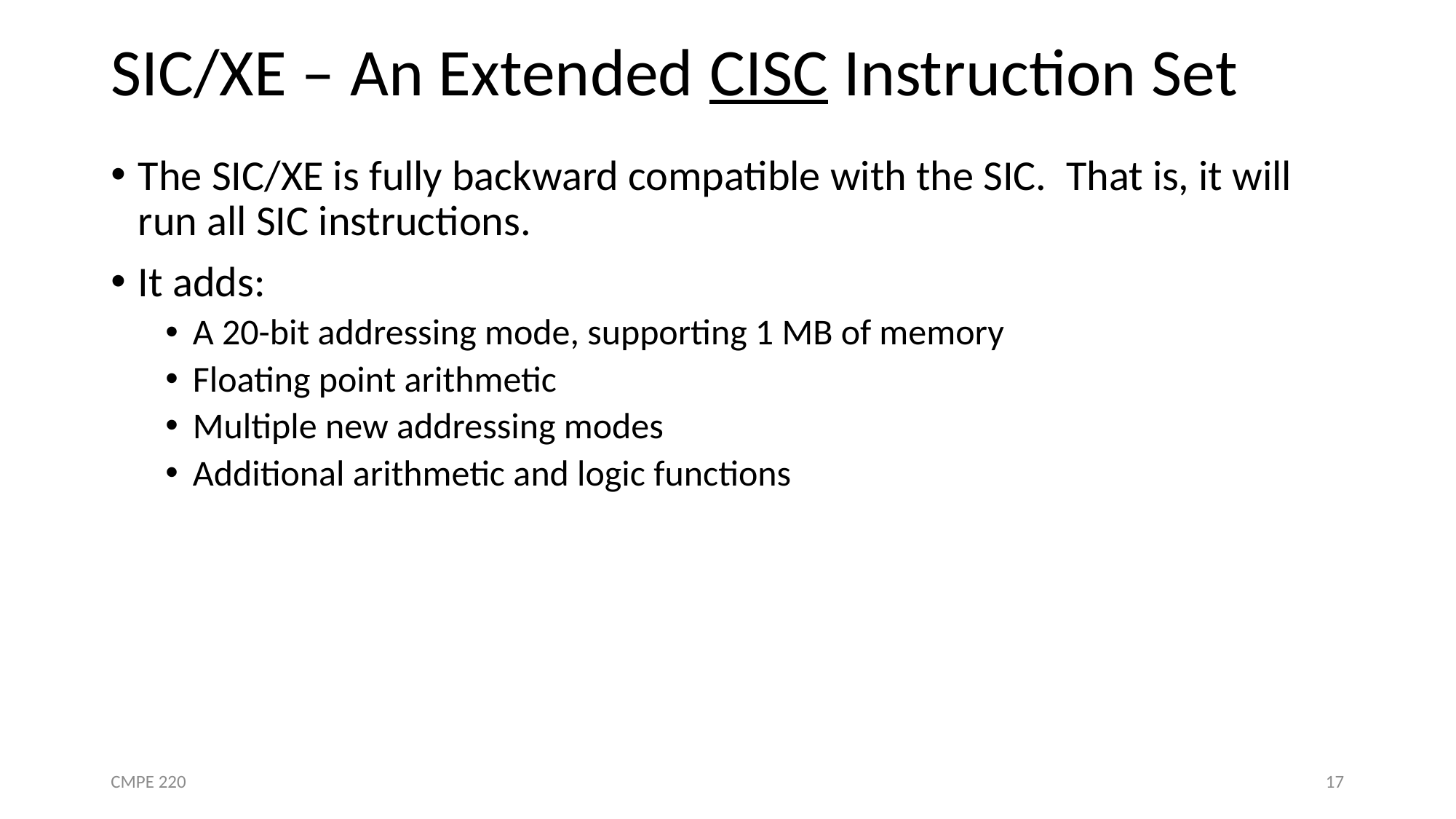

# SIC/XE – An Extended CISC Instruction Set
The SIC/XE is fully backward compatible with the SIC.  That is, it will run all SIC instructions.
It adds:
A 20-bit addressing mode, supporting 1 MB of memory
Floating point arithmetic
Multiple new addressing modes
Additional arithmetic and logic functions

CMPE 220
17